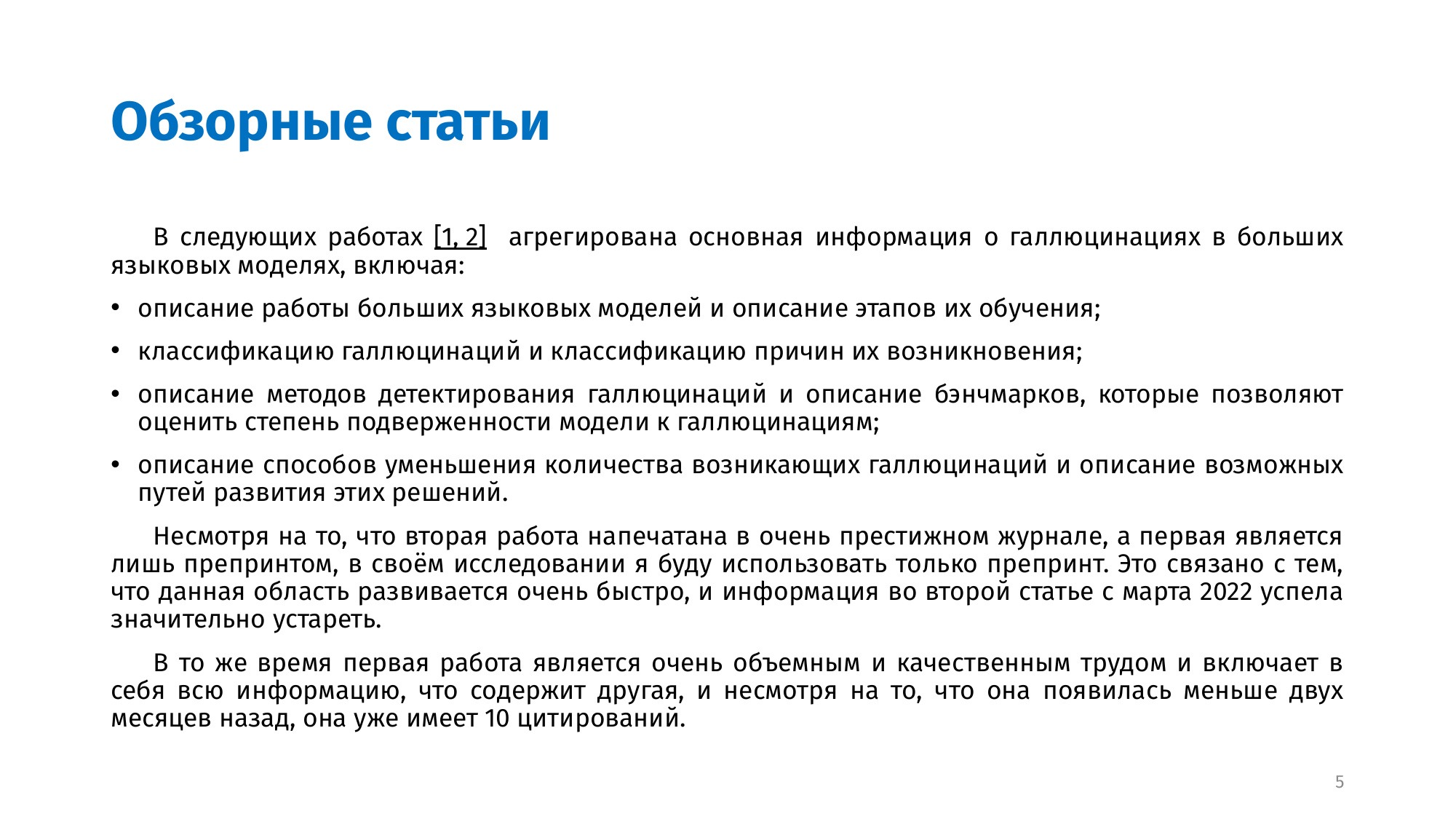

# Обзорные статьи
В следующих работах [1, 2]  агрегирована основная информация о галлюцинациях в больших языковых моделях, включая:
описание работы больших языковых моделей и описание этапов их обучения;
классификацию галлюцинаций и классификацию причин их возникновения;
описание методов детектирования галлюцинаций и описание бэнчмарков, которые позволяют оценить степень подверженности модели к галлюцинациям;
описание способов уменьшения количества возникающих галлюцинаций и описание возможных путей развития этих решений.
Несмотря на то, что вторая работа напечатана в очень престижном журнале, а первая является лишь препринтом, в своём исследовании я буду использовать только препринт. Это связано с тем, что данная область развивается очень быстро, и информация во второй статье с марта 2022 успела значительно устареть.
В то же время первая работа является очень объемным и качественным трудом и включает в себя всю информацию, что содержит другая, и несмотря на то, что она появилась меньше двух месяцев назад, она уже имеет 10 цитирований.
5